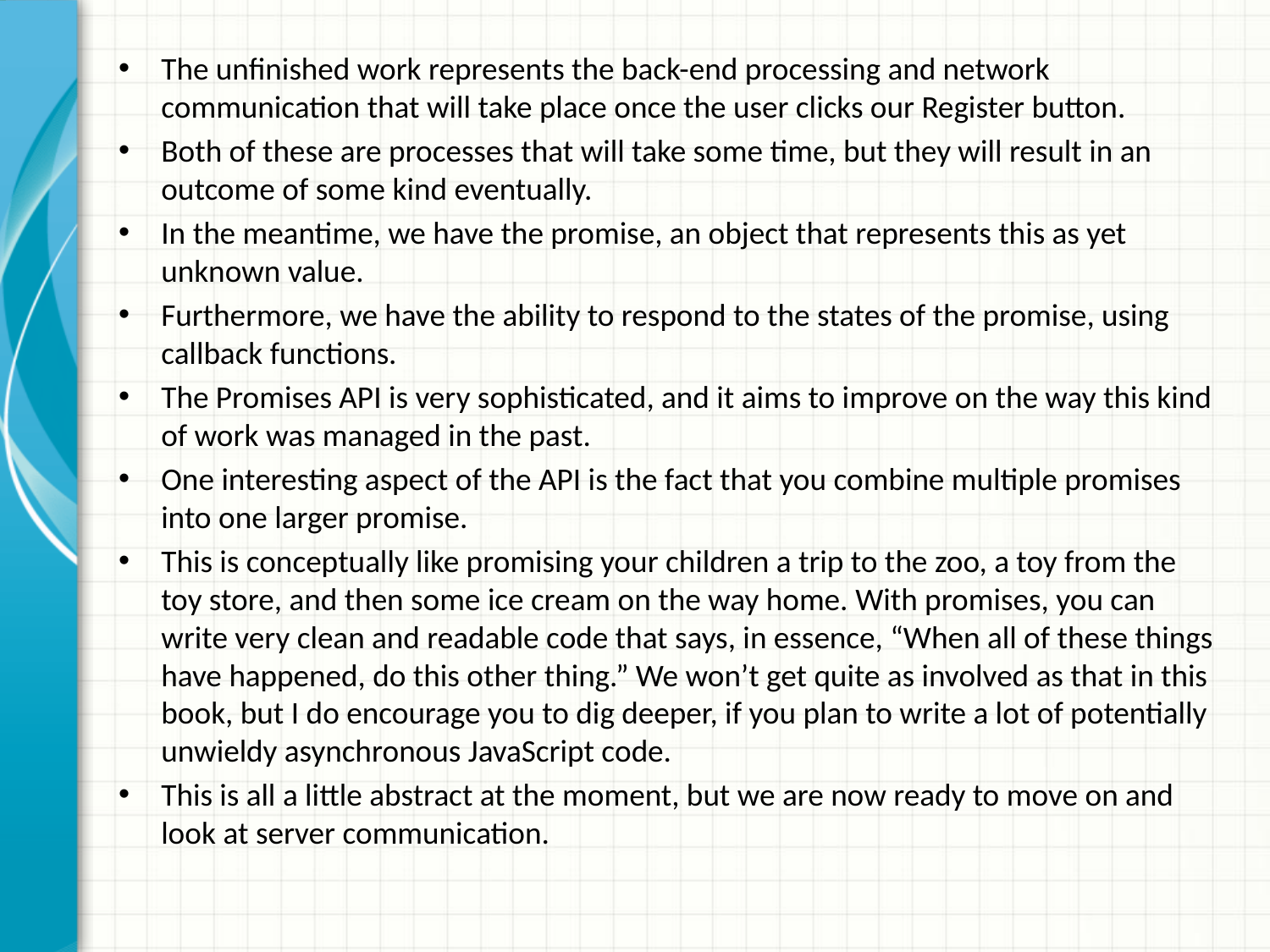

The unfinished work represents the back-end processing and network communication that will take place once the user clicks our Register button.
Both of these are processes that will take some time, but they will result in an outcome of some kind eventually.
In the meantime, we have the promise, an object that represents this as yet unknown value.
Furthermore, we have the ability to respond to the states of the promise, using callback functions.
The Promises API is very sophisticated, and it aims to improve on the way this kind of work was managed in the past.
One interesting aspect of the API is the fact that you combine multiple promises into one larger promise.
This is conceptually like promising your children a trip to the zoo, a toy from the toy store, and then some ice cream on the way home. With promises, you can write very clean and readable code that says, in essence, “When all of these things have happened, do this other thing.” We won’t get quite as involved as that in this book, but I do encourage you to dig deeper, if you plan to write a lot of potentially unwieldy asynchronous JavaScript code.
This is all a little abstract at the moment, but we are now ready to move on and look at server communication.